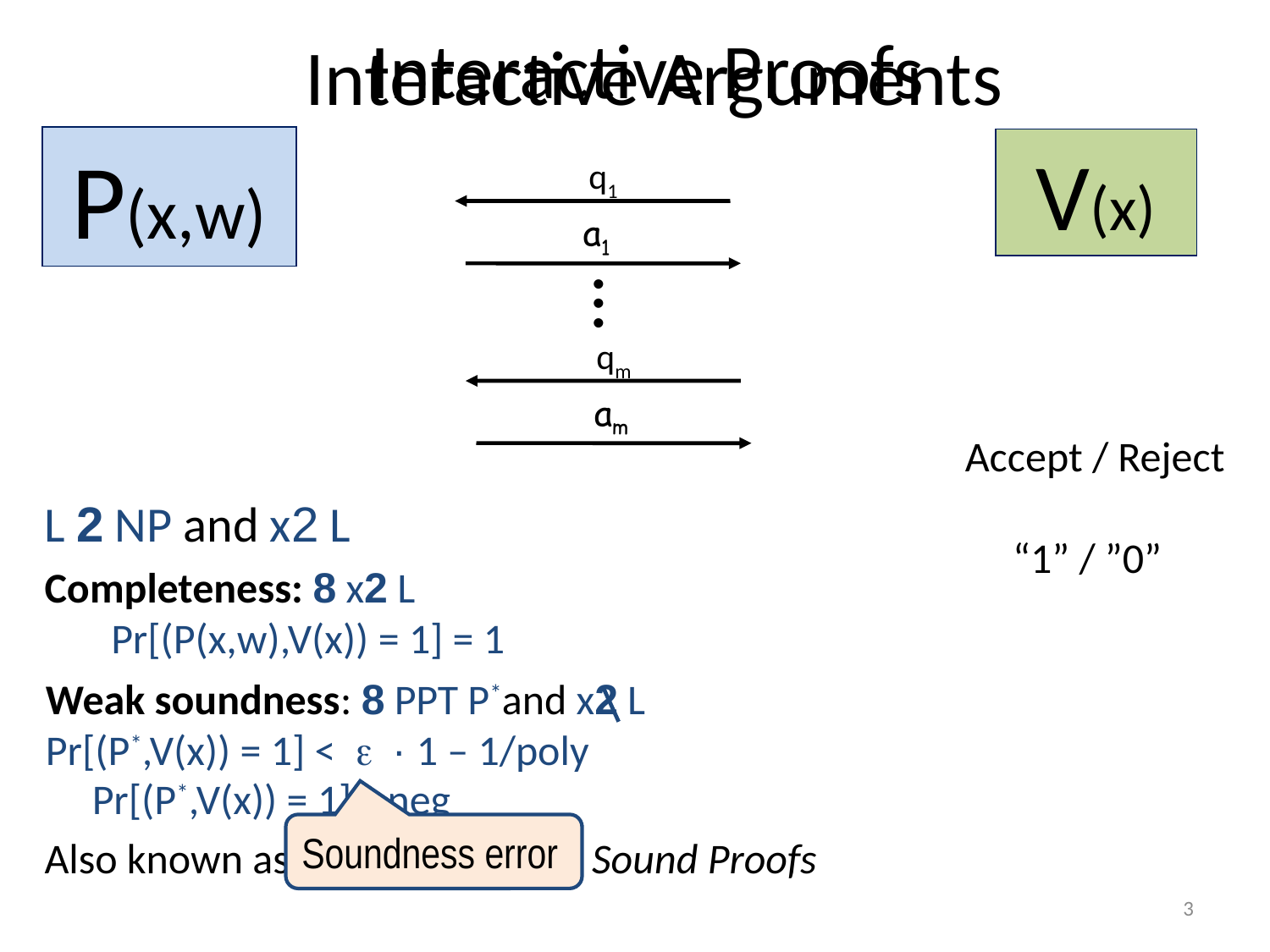

# Interactive Proofs
Interactive Arguments
P(x,w)
V(x)
q1
  a1

…
qm
  am

Accept / Reject
     “1” / ”0”
L 2 NP and x2 L
Completeness: 8 x2 L
  Pr[(P(x,w),V(x)) = 1] = 1
Soundness: 8 P*and x2 L
Pr[(P*,V(x)) = 1] · neg
Also known as Computationally Sound Proofs
Weak soundness: 8 PPT P*and x2 L
Pr[(P*,V(x)) = 1] <  ε  · 1 – 1/poly

8 PPT P* and x2 L
Soundness error
3